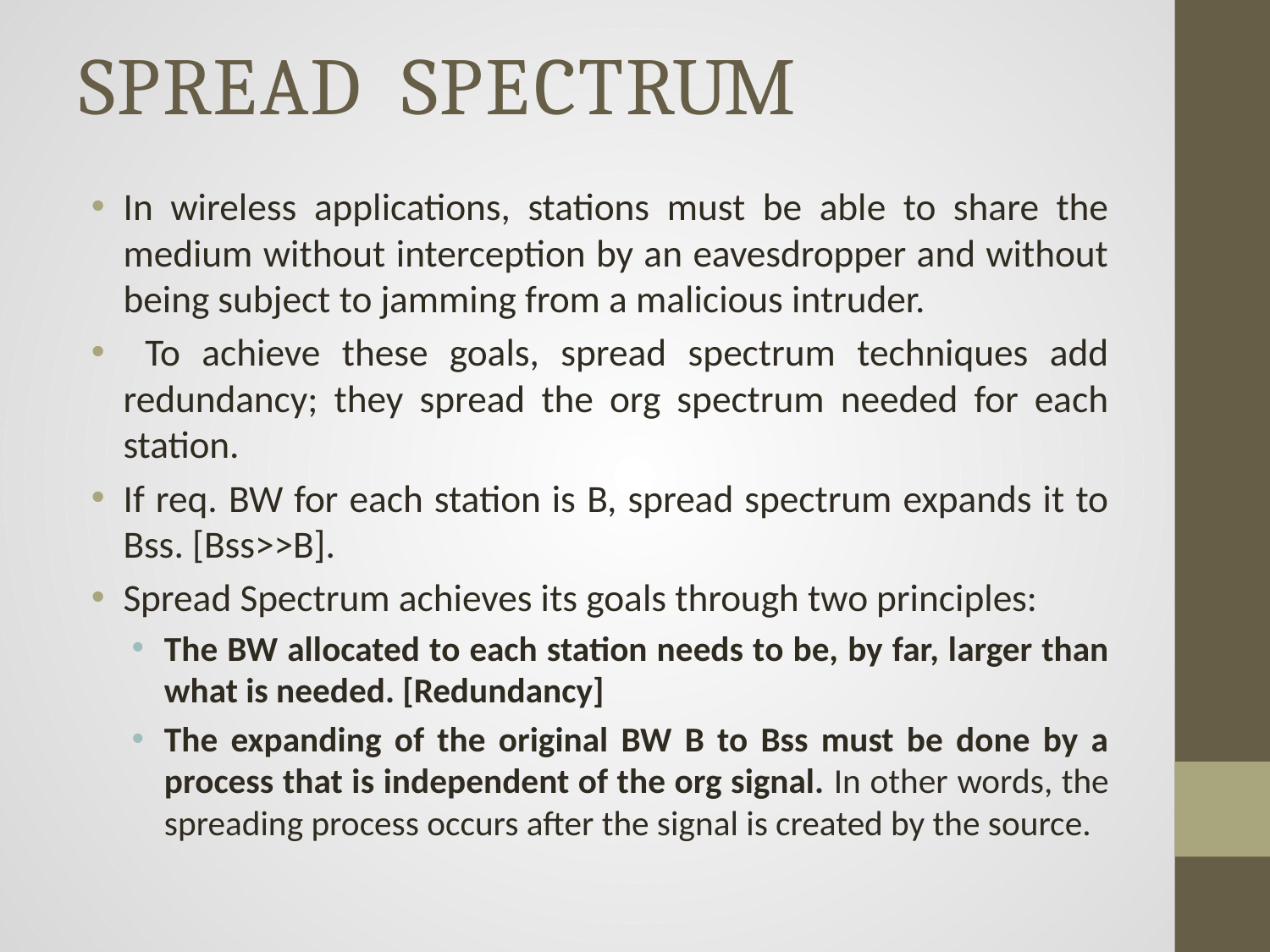

# SPREAD  SPECTRUM
In wireless applications, stations must be able to share the medium without interception by an eavesdropper and without being subject to jamming from a malicious intruder.
 To achieve these goals, spread spectrum techniques add redundancy; they spread the org spectrum needed for each station.
If req. BW for each station is B, spread spectrum expands it to Bss. [Bss>>B].
Spread Spectrum achieves its goals through two principles:
The BW allocated to each station needs to be, by far, larger than what is needed. [Redundancy]
The expanding of the original BW B to Bss must be done by a process that is independent of the org signal. In other words, the spreading process occurs after the signal is created by the source.